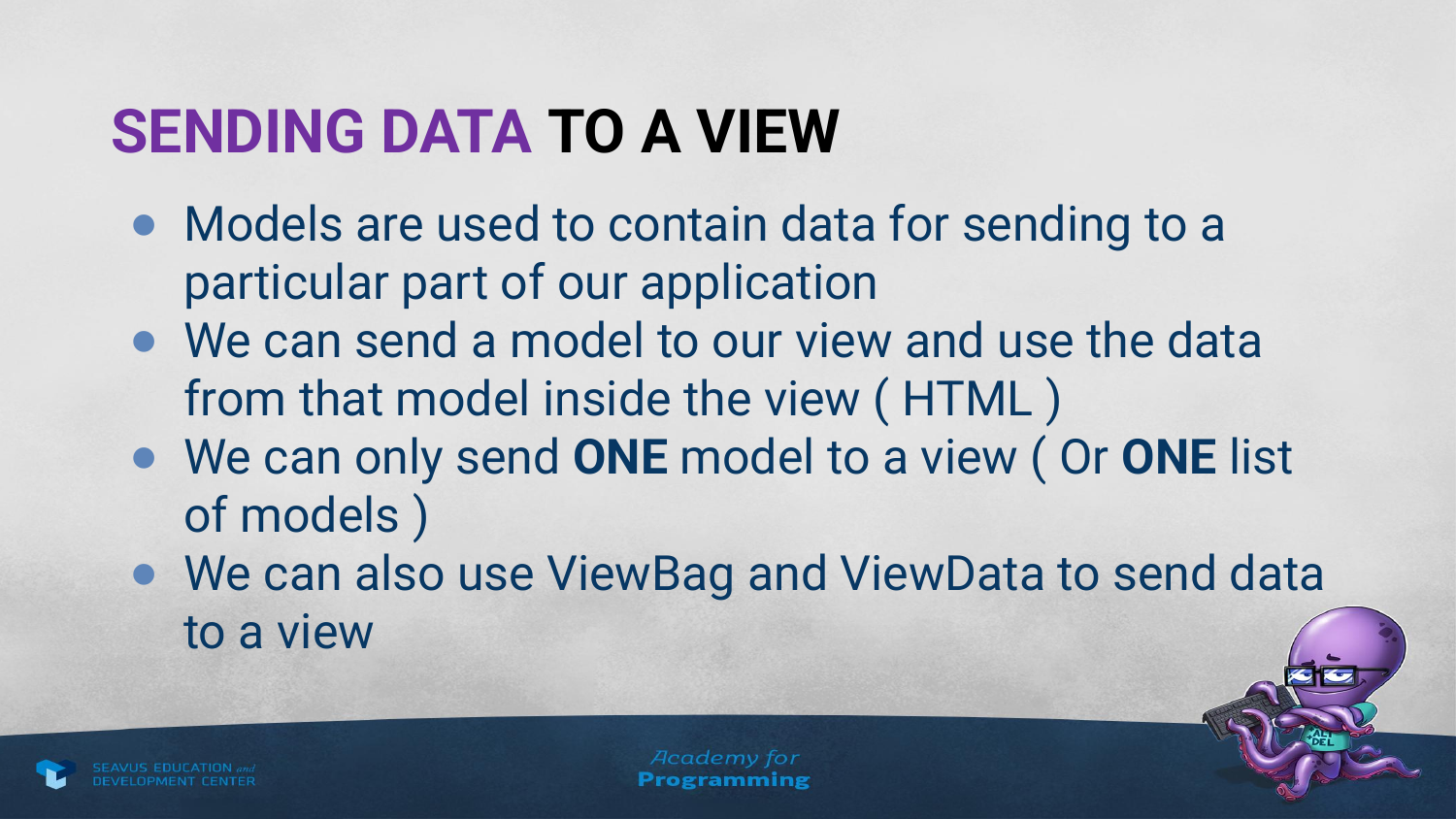

# SENDING DATA TO A VIEW
Models are used to contain data for sending to a particular part of our application
We can send a model to our view and use the data from that model inside the view ( HTML )
We can only send ONE model to a view ( Or ONE list of models )
We can also use ViewBag and ViewData to send data to a view